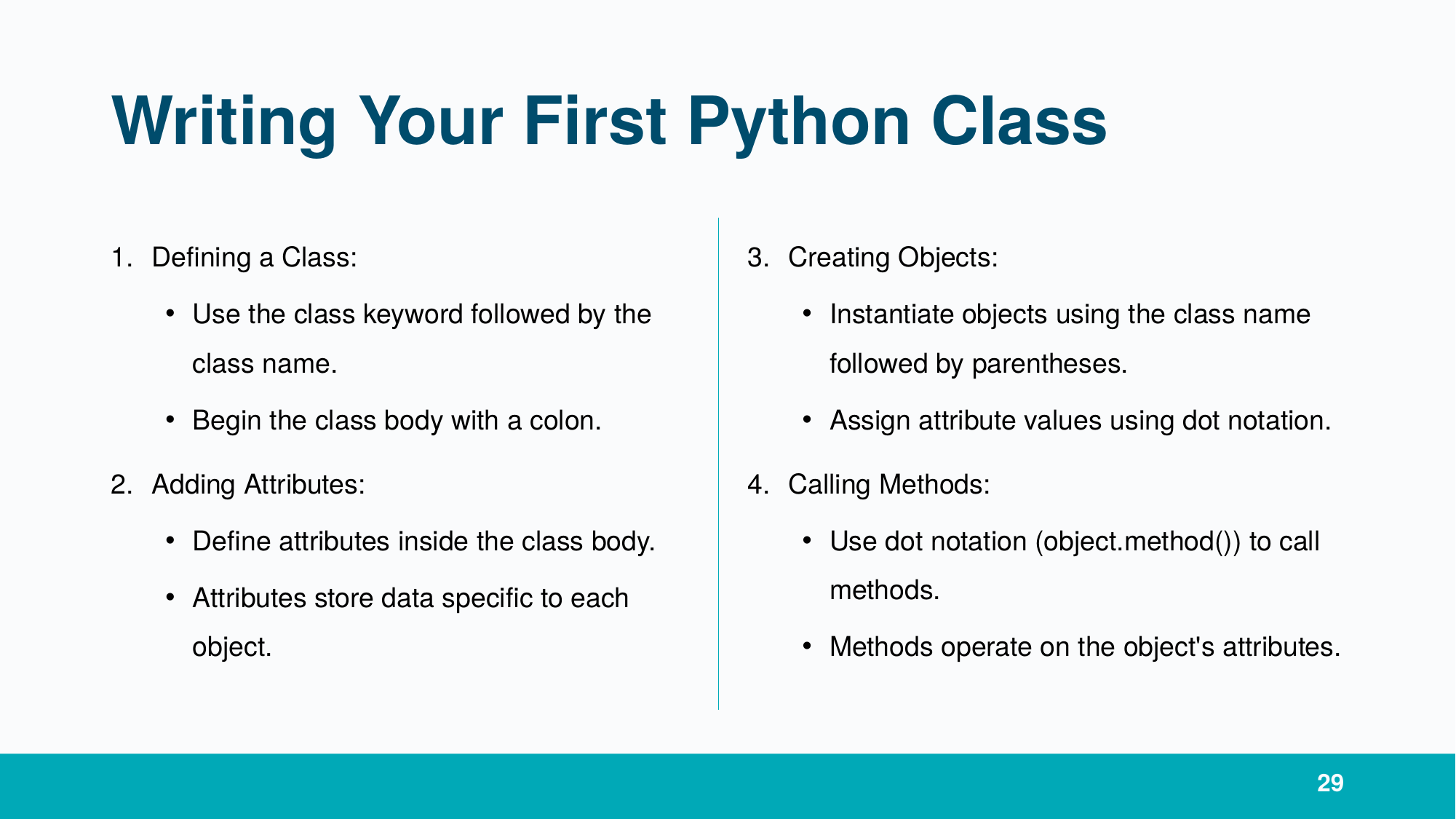

# Writing Your First Python Class
Defining a Class:
Use the class keyword followed by the class name.
Begin the class body with a colon.
Adding Attributes:
Define attributes inside the class body.
Attributes store data specific to each object.
Creating Objects:
Instantiate objects using the class name followed by parentheses.
Assign attribute values using dot notation.
Calling Methods:
Use dot notation (object.method()) to call methods.
Methods operate on the object's attributes.
29